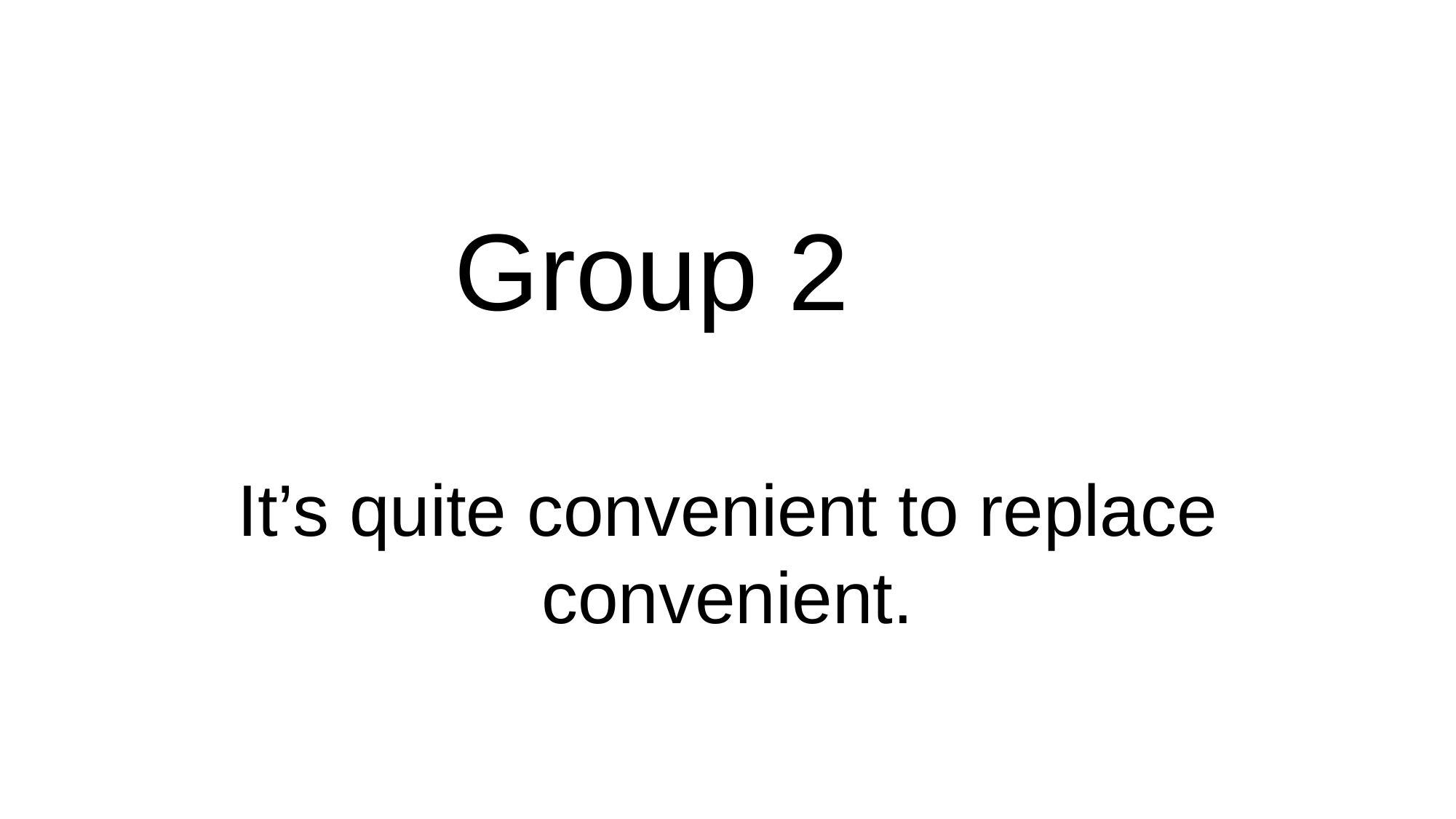

Group 2

It’s quite convenient to replace convenient.